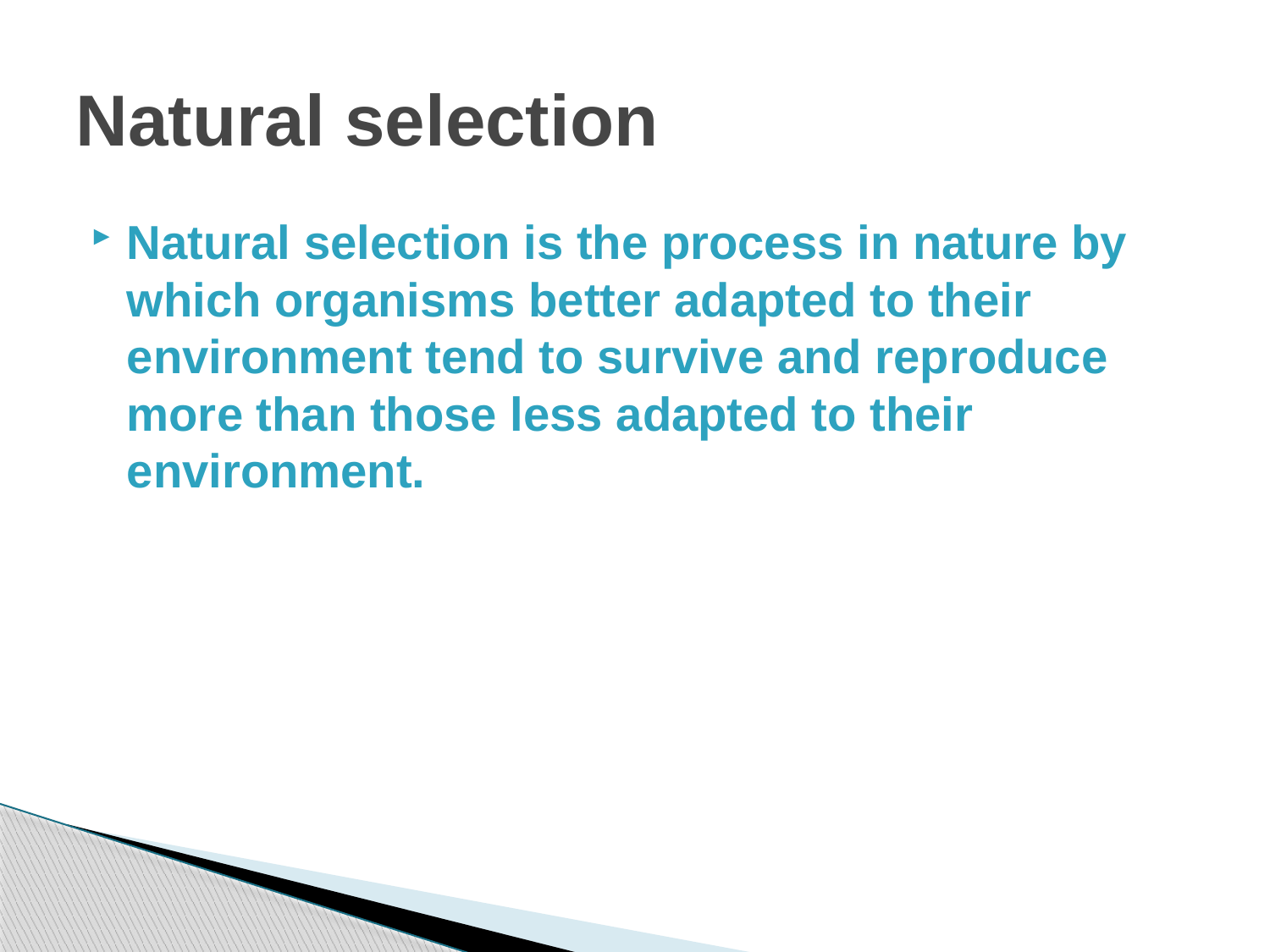

# Natural selection
Natural selection is the process in nature by which organisms better adapted to their environment tend to survive and reproduce more than those less adapted to their environment.